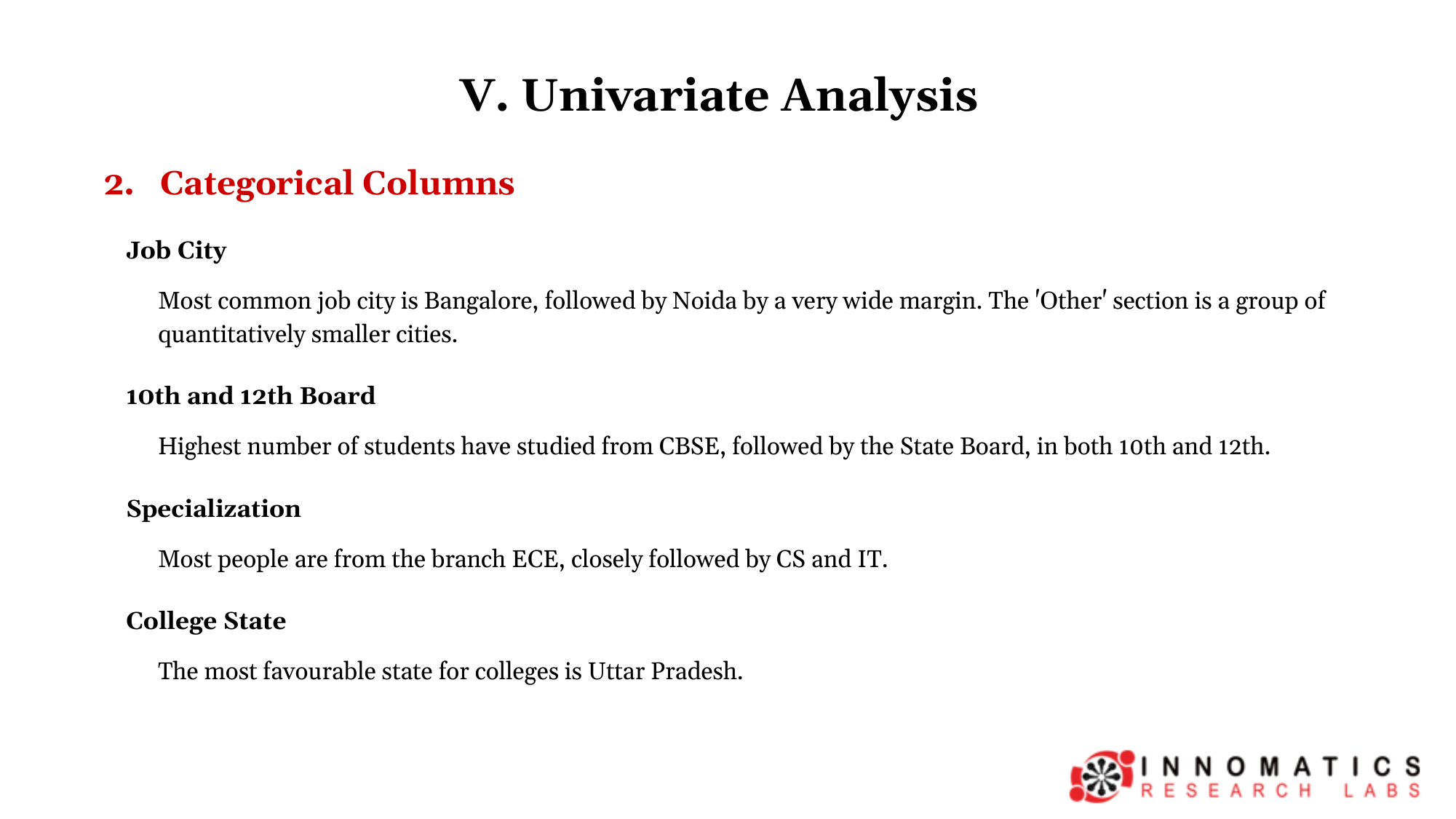

# V. Univariate Analysis
2.   Categorical Columns
Job City
Most common job city is Bangalore, followed by Noida by a very wide margin. The 'Other' section is a group of quantitatively smaller cities.
10th and 12th Board
Highest number of students have studied from CBSE, followed by the State Board, in both 10th and 12th.
Specialization
Most people are from the branch ECE, closely followed by CS and IT.
College State
The most favourable state for colleges is Uttar Pradesh.